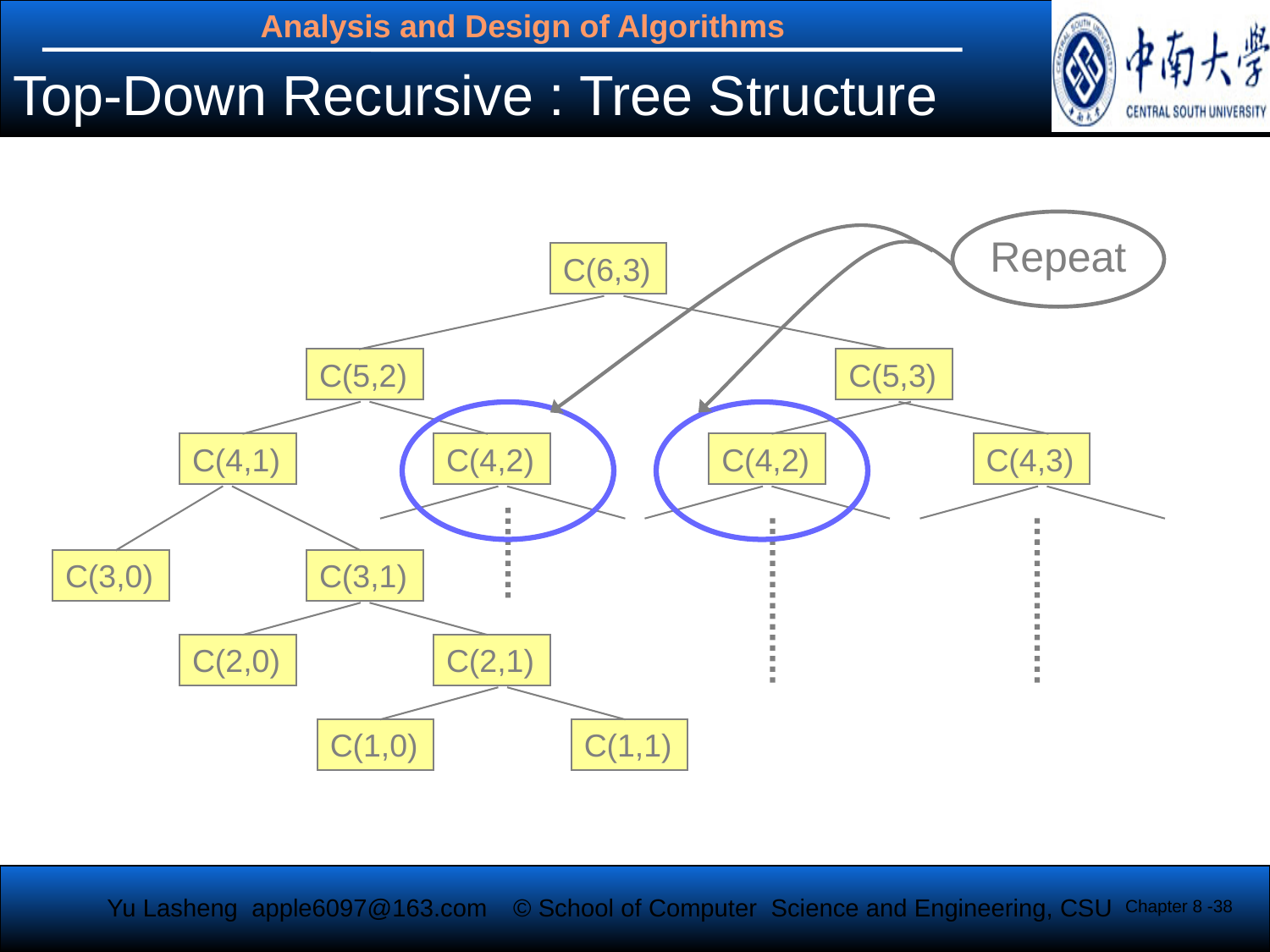

# Top-Down Recursive : Tree Structure

Repeat

C(6,3)

C(5,2)
C(5,3)

C(4,1)
C(4,2)
C(4,2)
C(4,3)

C(3,0)
C(3,1)

C(2,0)
C(2,1)

C(1,0)
C(1,1)
Chapter 8 -38